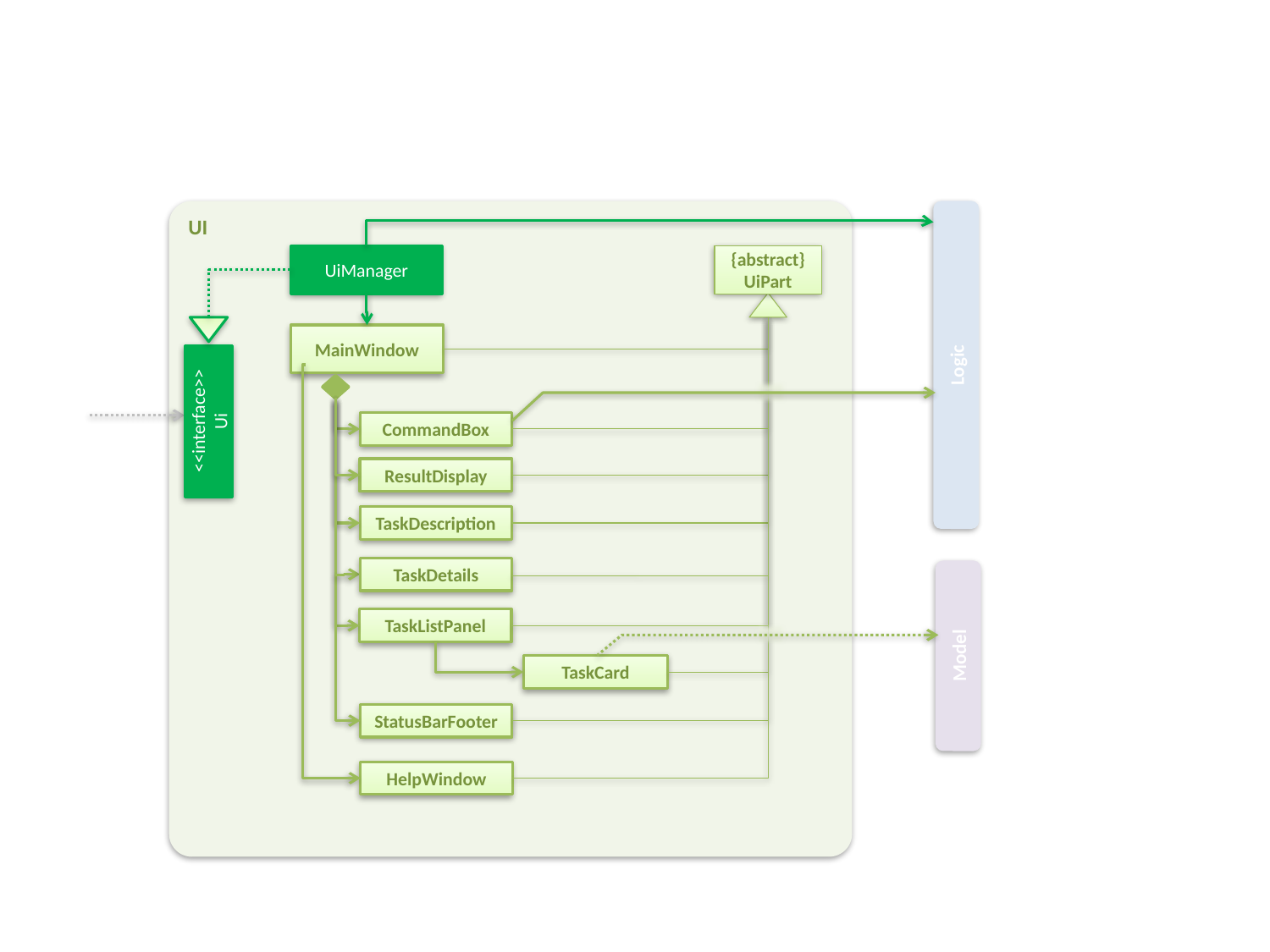

UI
UiManager
{abstract}
UiPart

MainWindow
Logic

<<interface>>
Ui
CommandBox
ResultDisplay
TaskDescription
TaskDetails
TaskListPanel

Model

TaskCard
StatusBarFooter
HelpWindow